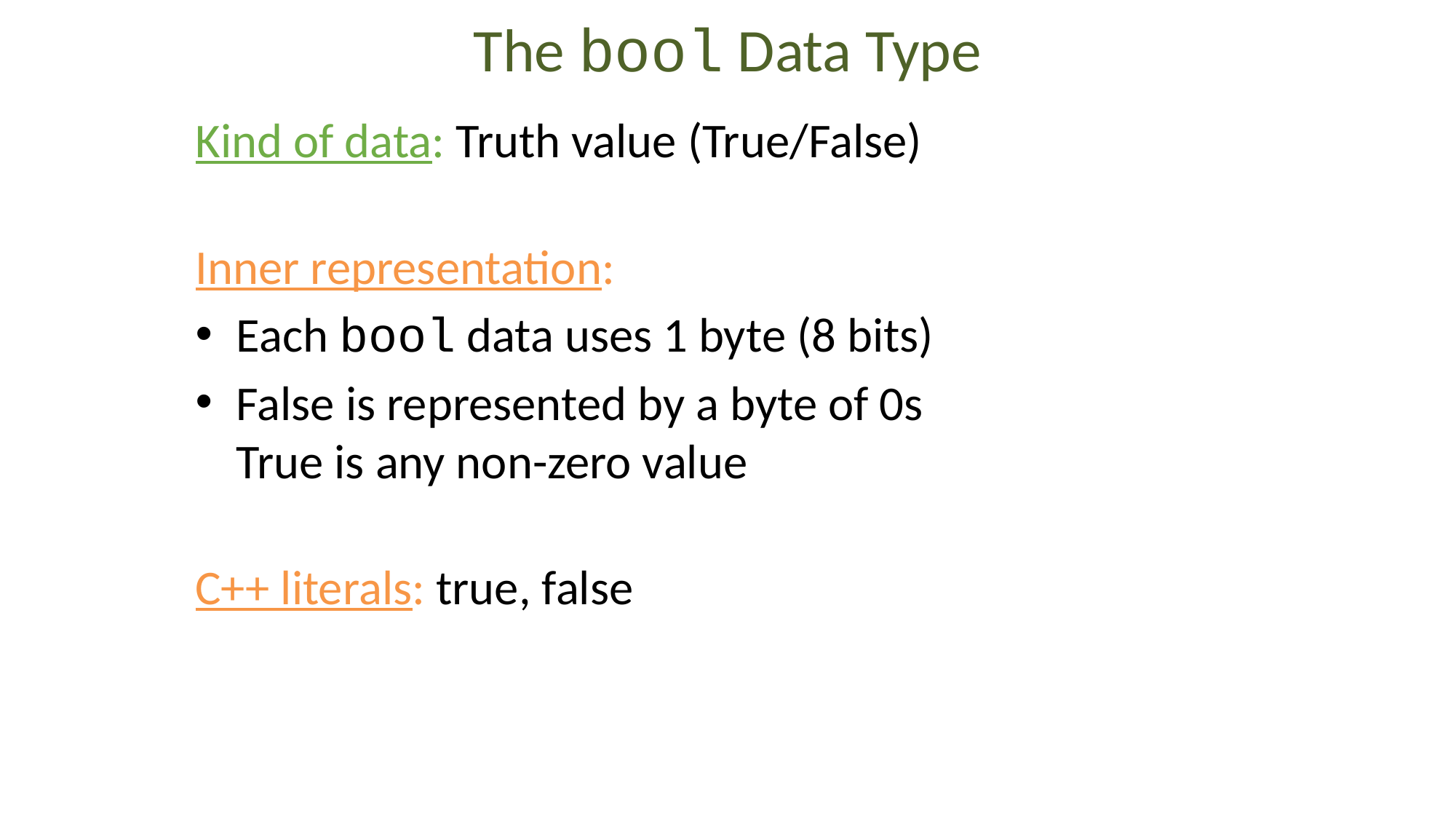

The bool Data Type
Kind of data: Truth value (True/False)
Inner representation:
Each bool data uses 1 byte (8 bits)
False is represented by a byte of 0s
True is any non-zero value
C++ literals: true, false